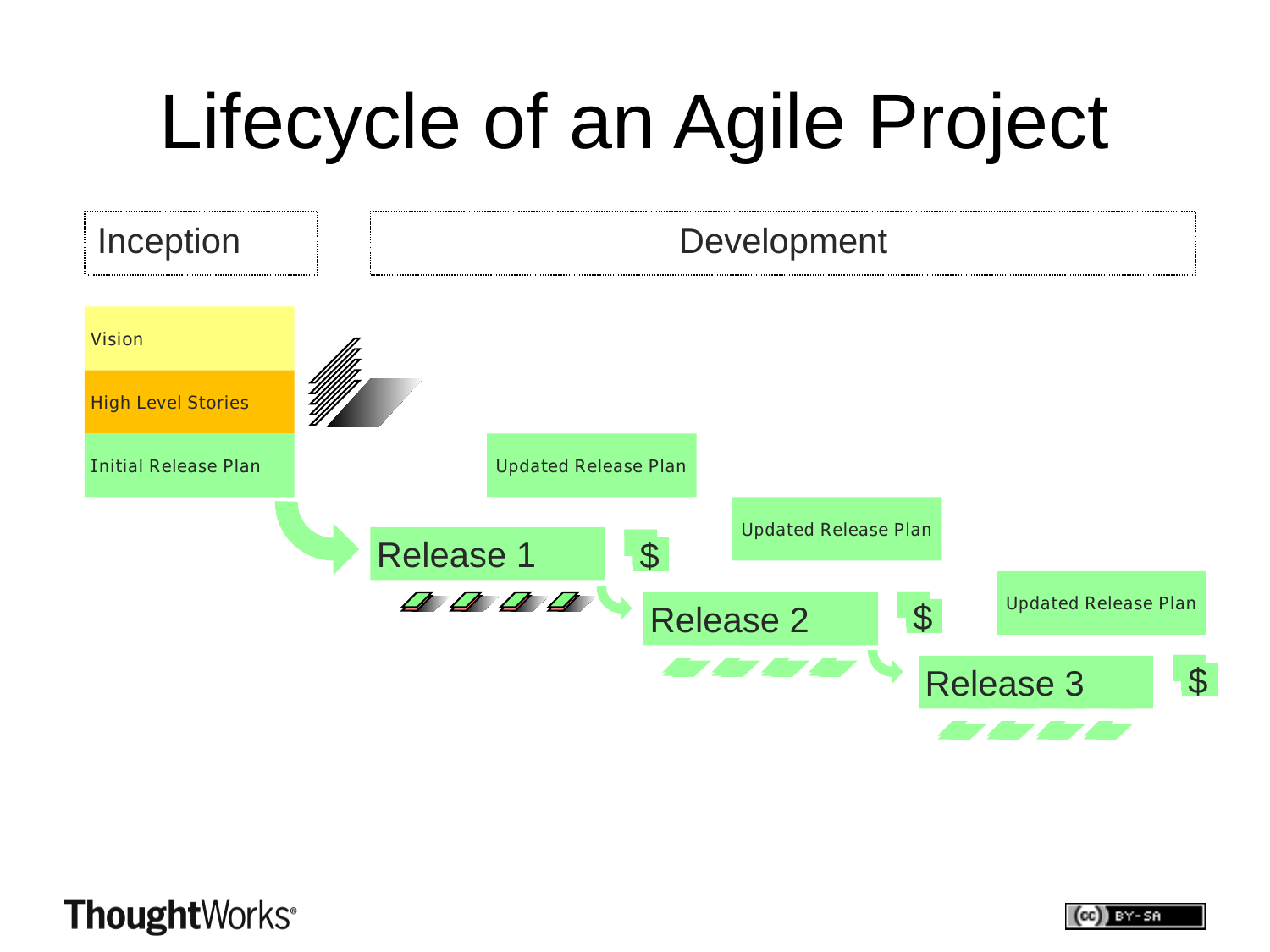

# Lifecycle of an Agile Project
Inception
Development
Vision
High Level Stories

Initial Release Plan
Updated Release Plan

Updated Release Plan
Release 1

$

Updated Release Plan

$

Release 2

$

Release 3